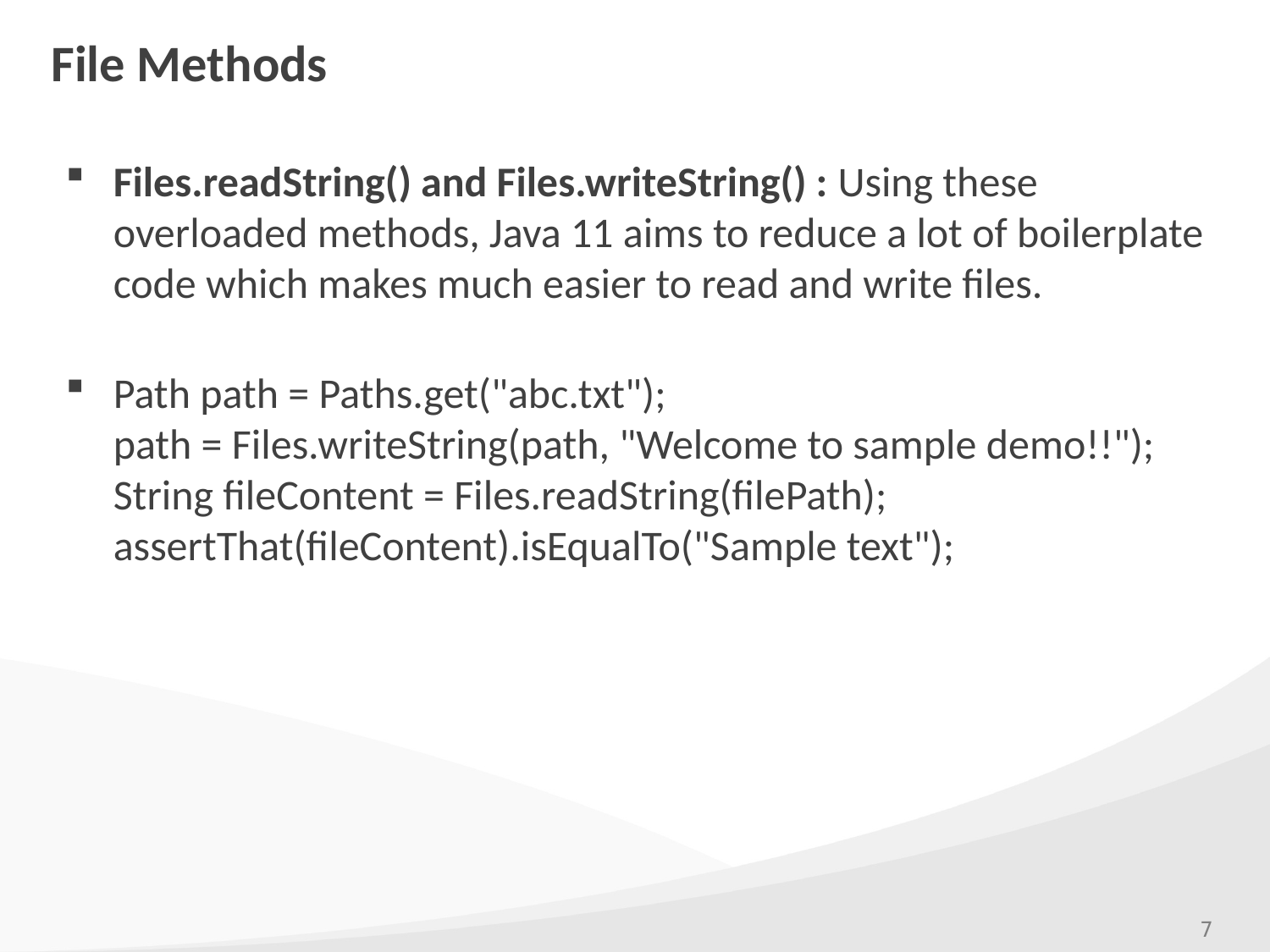

# File Methods
Files.readString() and Files.writeString() : Using these overloaded methods, Java 11 aims to reduce a lot of boilerplate code which makes much easier to read and write files.
Path path = Paths.get("abc.txt");
path = Files.writeString(path, "Welcome to sample demo!!");
String fileContent = Files.readString(filePath); assertThat(fileContent).isEqualTo("Sample text");